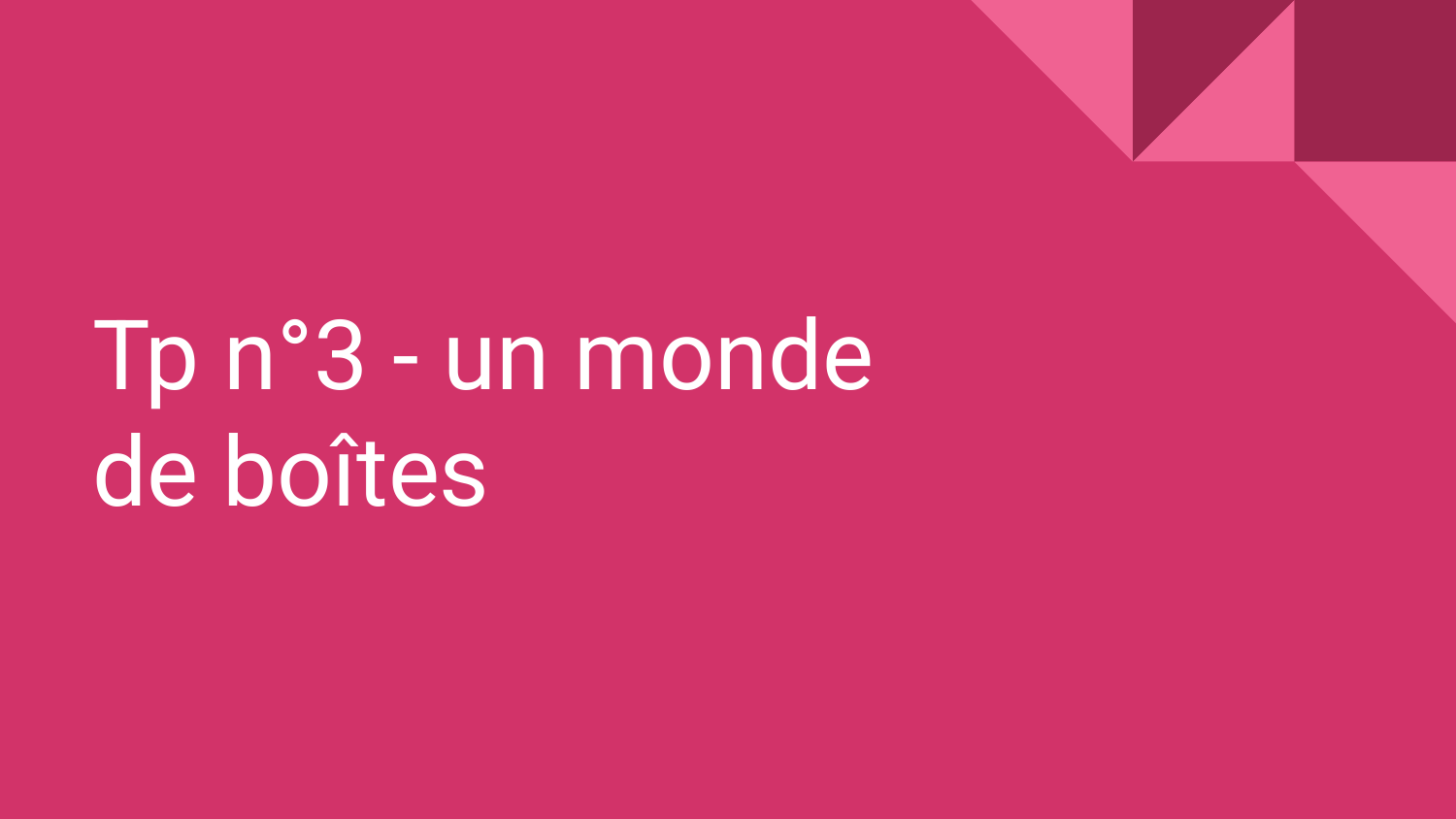

# Tp n°3 - un monde de boîtes